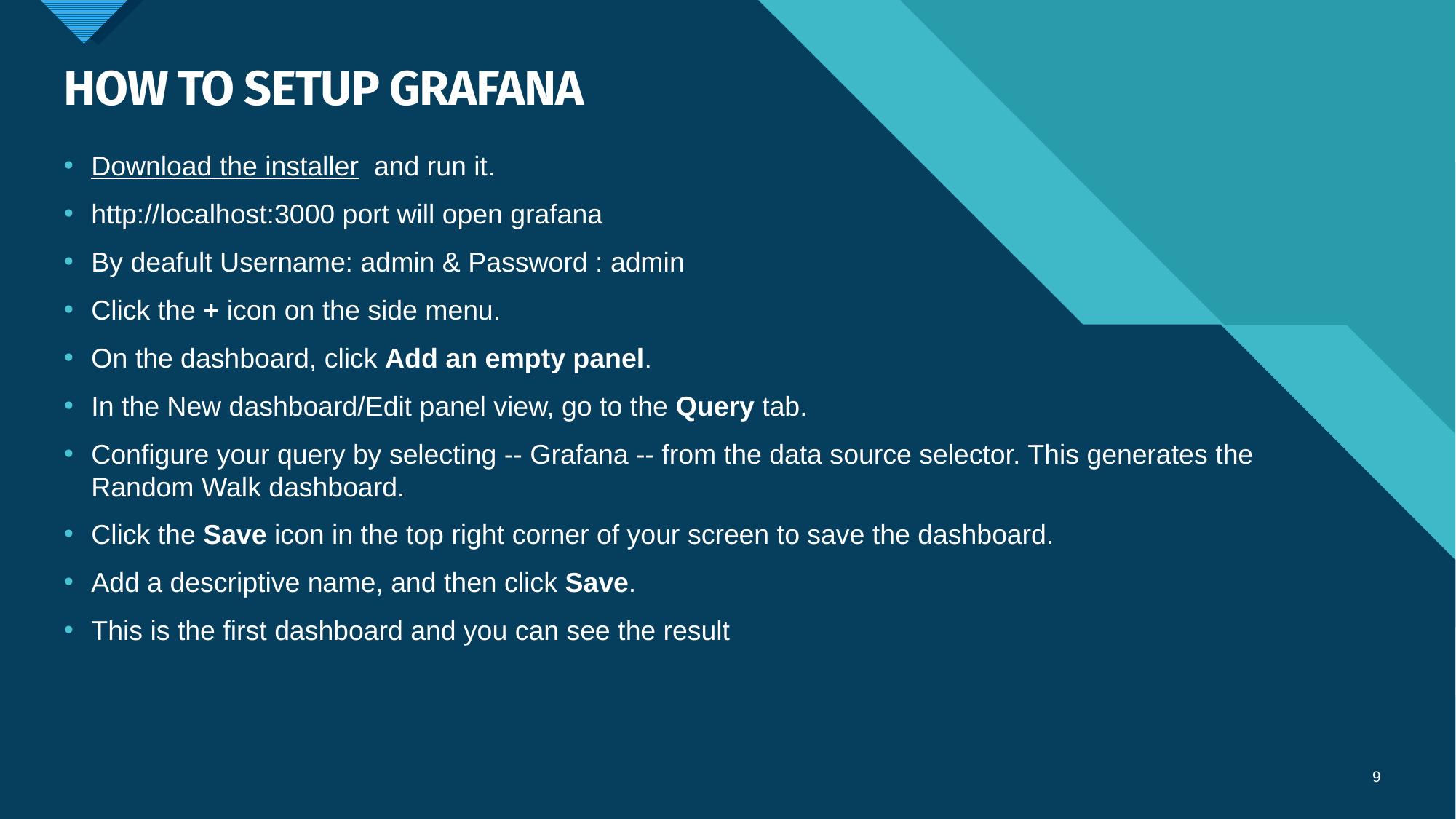

# HOW TO SETUP GRAFANA
Download the installer  and run it.
http://localhost:3000 port will open grafana
By deafult Username: admin & Password : admin
Click the + icon on the side menu.
On the dashboard, click Add an empty panel.
In the New dashboard/Edit panel view, go to the Query tab.
Configure your query by selecting -- Grafana -- from the data source selector. This generates the Random Walk dashboard.
Click the Save icon in the top right corner of your screen to save the dashboard.
Add a descriptive name, and then click Save.
This is the first dashboard and you can see the result
9